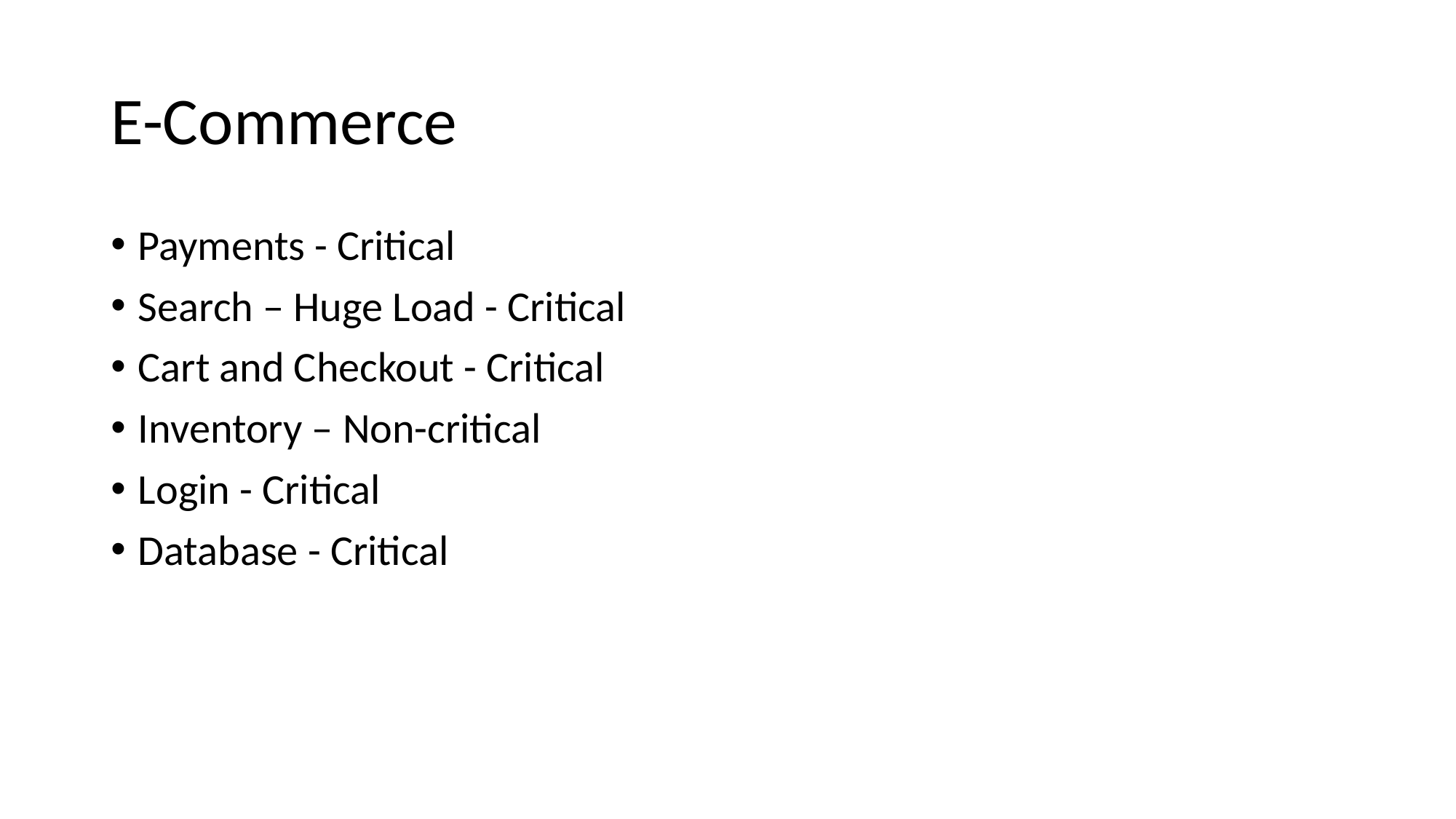

# E-Commerce
Payments - Critical
Search – Huge Load - Critical
Cart and Checkout - Critical
Inventory – Non-critical
Login - Critical
Database - Critical